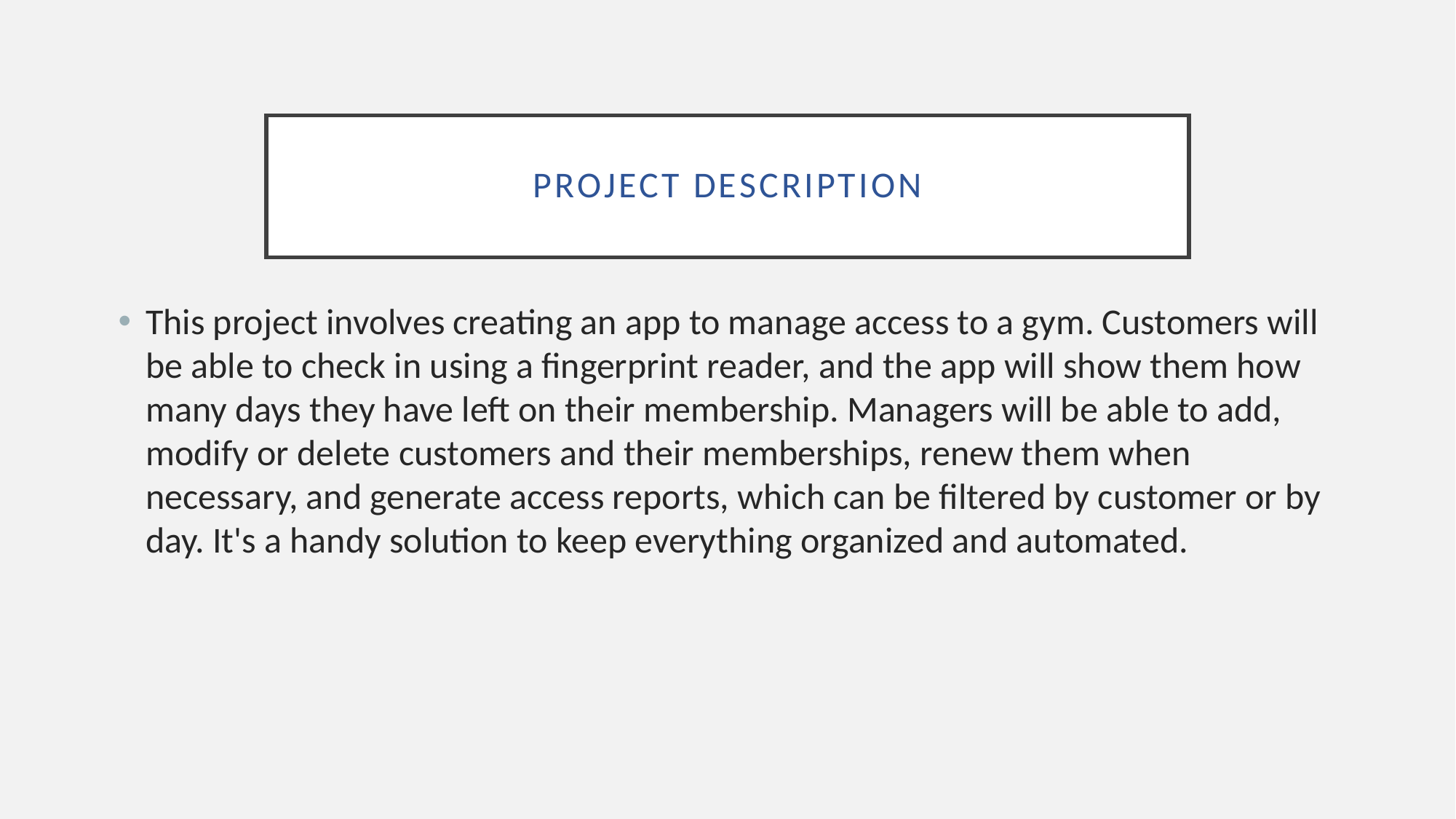

# PROJECT DESCRIPTION
This project involves creating an app to manage access to a gym. Customers will be able to check in using a fingerprint reader, and the app will show them how many days they have left on their membership. Managers will be able to add, modify or delete customers and their memberships, renew them when necessary, and generate access reports, which can be filtered by customer or by day. It's a handy solution to keep everything organized and automated.